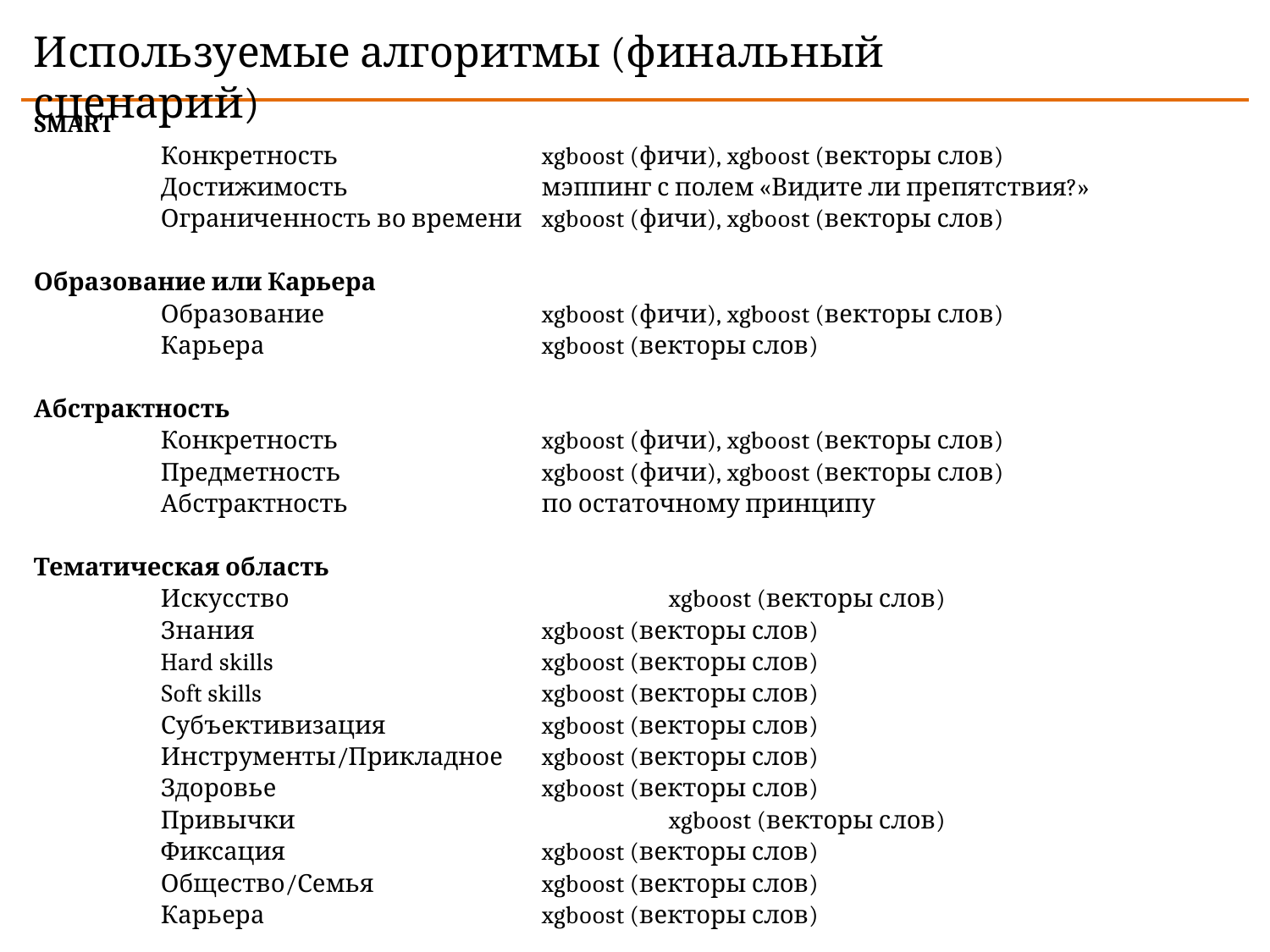

Используемые алгоритмы (финальный сценарий)
SMART
	Конкретность		xgboost (фичи), xgboost (векторы слов)
	Достижимость		мэппинг с полем «Видите ли препятствия?»
	Ограниченность во времени	xgboost (фичи), xgboost (векторы слов)

Образование или Карьера
	Образование		xgboost (фичи), xgboost (векторы слов)
	Карьера			xgboost (векторы слов)

Абстрактность
	Конкретность		xgboost (фичи), xgboost (векторы слов)
	Предметность		xgboost (фичи), xgboost (векторы слов)
	Абстрактность		по остаточному принципу

Тематическая область
	Искусство			xgboost (векторы слов)
   	Знания			xgboost (векторы слов)
    	Hard skills			xgboost (векторы слов)
   	Soft skills			xgboost (векторы слов)
    	Субъективизация		xgboost (векторы слов)
    	Инструменты/Прикладное	xgboost (векторы слов)
    	Здоровье			xgboost (векторы слов)
    	Привычки			xgboost (векторы слов)
    	Фиксация			xgboost (векторы слов)
    	Общество/Семья		xgboost (векторы слов)
    	Карьера			xgboost (векторы слов)